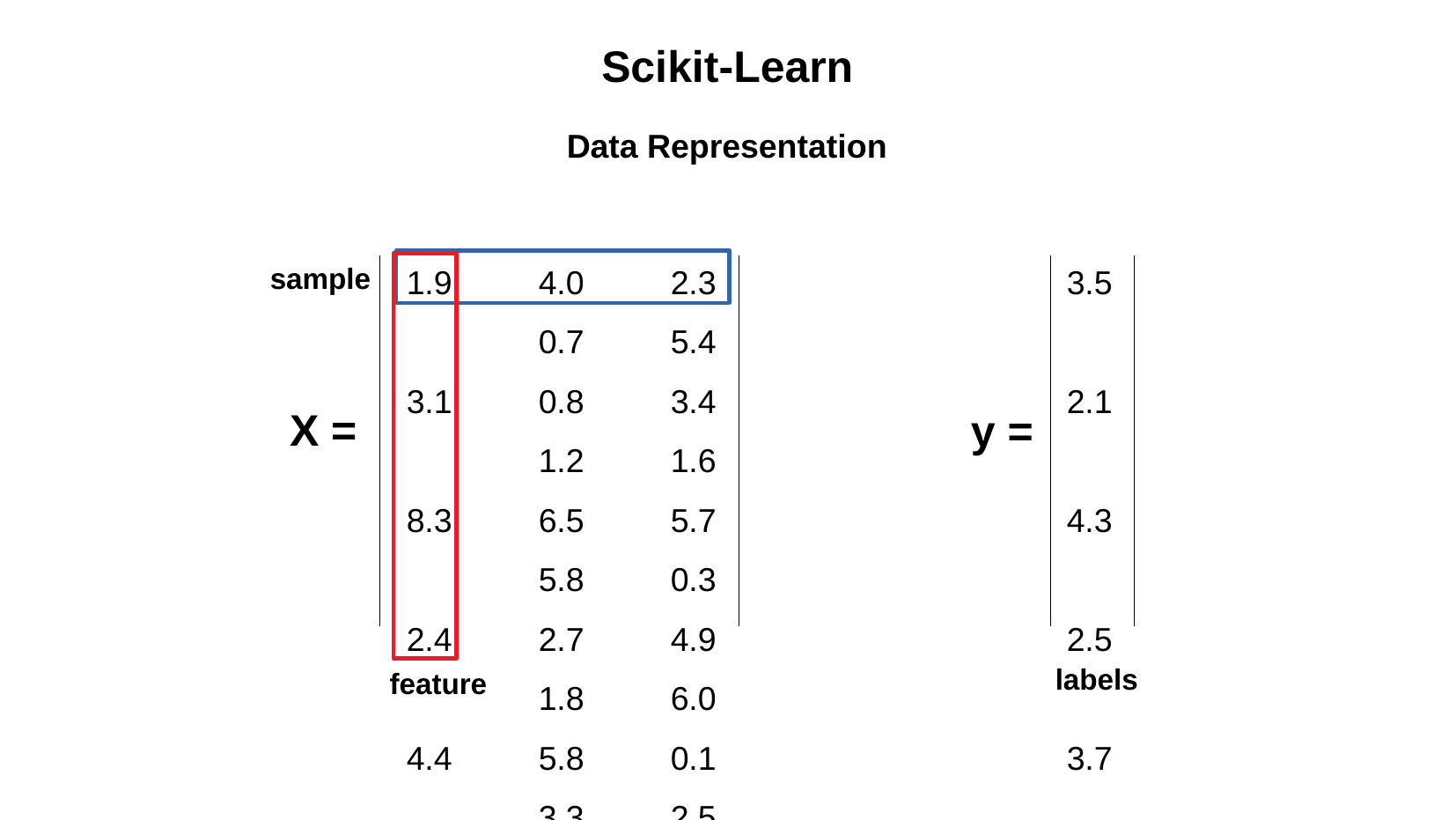

Scikit-Learn
Data Representation
1.9 	4.0	2.3	0.7	5.4
3.1 	0.8	3.4	1.2	1.6
8.3 	6.5	5.7	5.8	0.3
2.4 	2.7	4.9	1.8	6.0
4.4 	5.8	0.1	3.3	2.5
3.9 	1.3	2.6	4.1	2.2
9.2 	4.3	1.8	9.1	5.7
3.5
2.1
4.3
2.5
3.7
2.8
4.2

sample

X =
y =
labels
feature